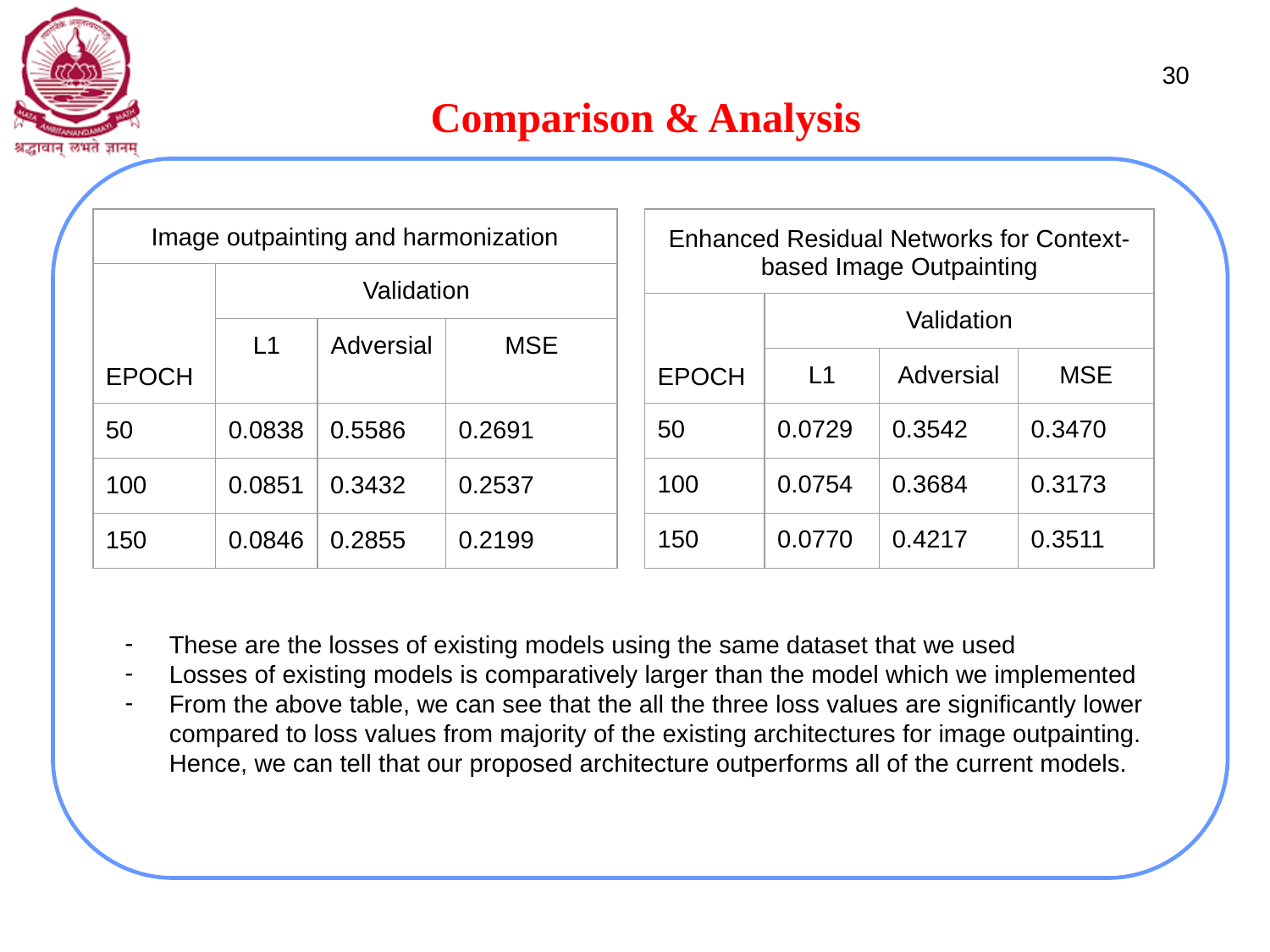

Comparison & Analysis
30

| Image outpainting and harmonization |  |  |  |
| --- | --- | --- | --- |
| EPOCH | Validation |  |  |
|  | L1 | Adversial | MSE |
| 50 | 0.0838 | 0.5586 | 0.2691 |
| 100 | 0.0851 | 0.3432 | 0.2537 |
| 150 | 0.0846 | 0.2855 | 0.2199 |
| Enhanced Residual Networks for Context-based Image Outpainting |  |  |  |
| --- | --- | --- | --- |
| EPOCH | Validation |  |  |
|  | L1 | Adversial | MSE |
| 50 | 0.0729 | 0.3542 | 0.3470 |
| 100 | 0.0754 | 0.3684 | 0.3173 |
| 150 | 0.0770 | 0.4217 | 0.3511 |
These are the losses of existing models using the same dataset that we used
Losses of existing models is comparatively larger than the model which we implemented
From the above table, we can see that the all the three loss values are significantly lower compared to loss values from majority of the existing architectures for image outpainting. Hence, we can tell that our proposed architecture outperforms all of the current models.